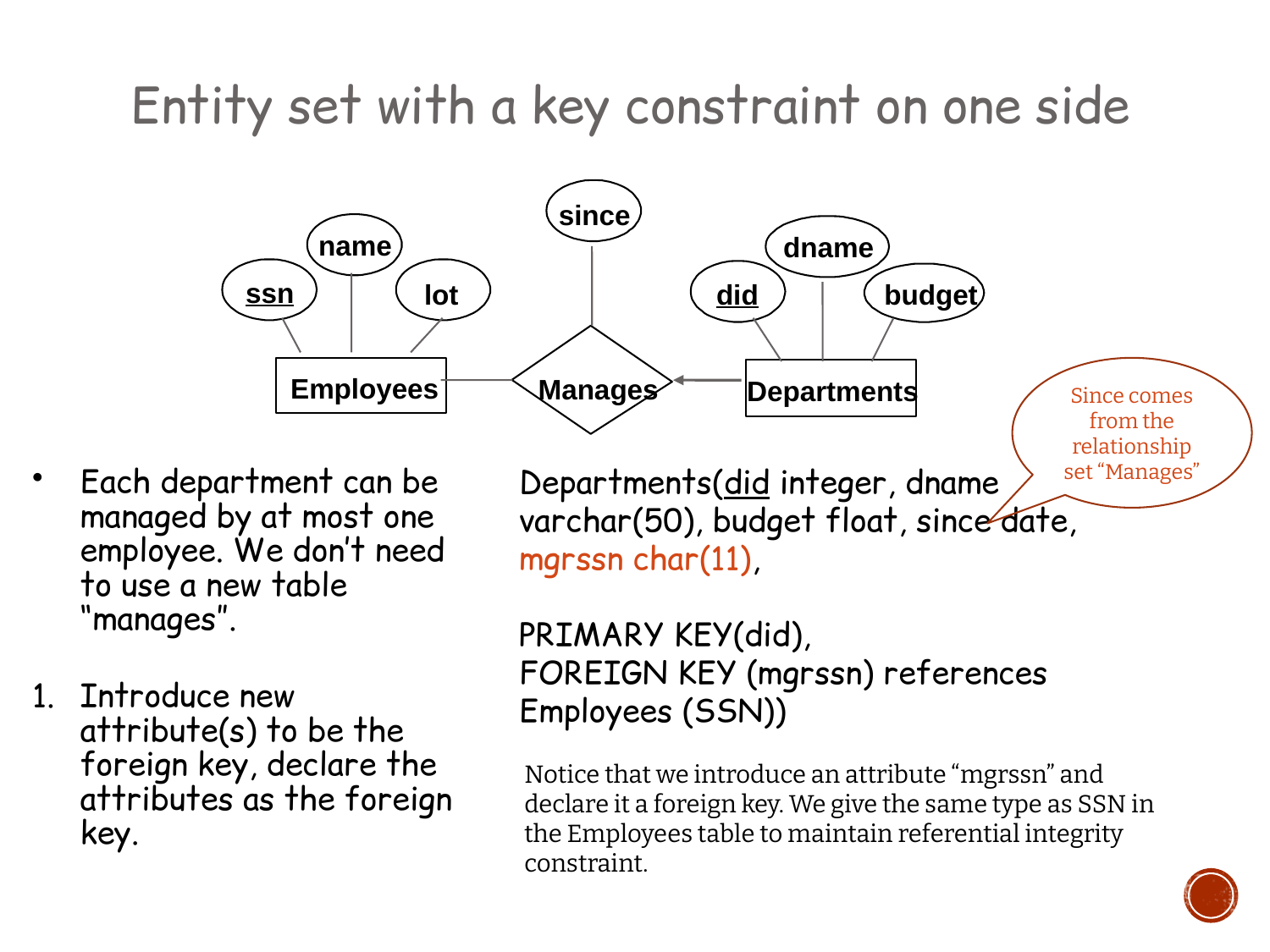

Entity set with a key constraint on one side

since

name

ssn
lot

dname

did
budget

Manages

Employees

Departments

Since comes from the relationship set “Manages”

Departments(did integer, dname varchar(50), budget float, since date, mgrssn char(11),

PRIMARY KEY(did),
FOREIGN KEY (mgrssn) references Employees (SSN))
Each department can be managed by at most one employee. We don’t need to use a new table “manages”.

Introduce new attribute(s) to be the foreign key, declare the attributes as the foreign key.
Notice that we introduce an attribute “mgrssn” and declare it a foreign key. We give the same type as SSN in the Employees table to maintain referential integrity constraint.